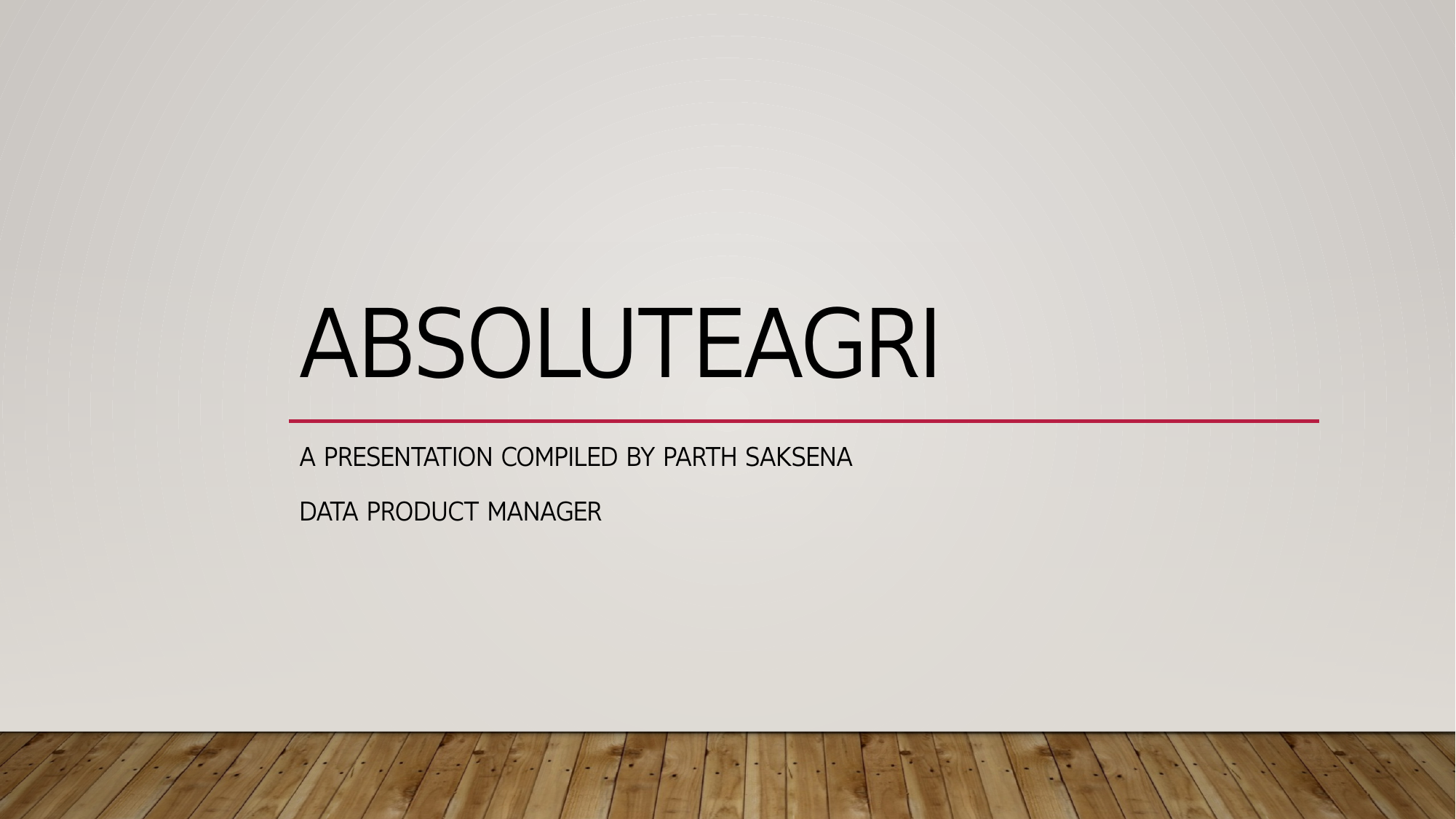

# Absoluteagri
A presentation compiled by Parth Saksena
Data product manager